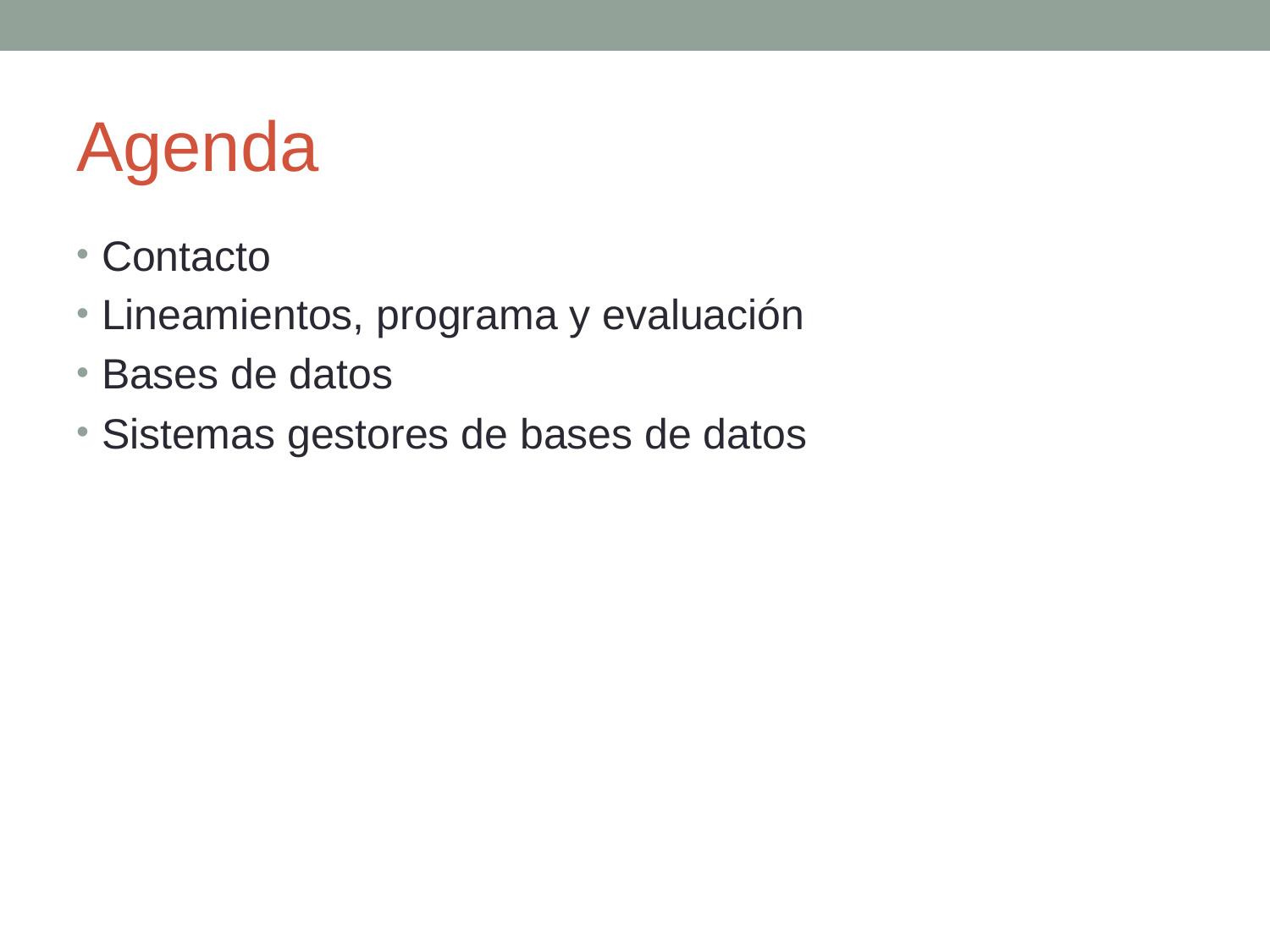

# Agenda
Contacto
Lineamientos, programa y evaluación
Bases de datos
Sistemas gestores de bases de datos